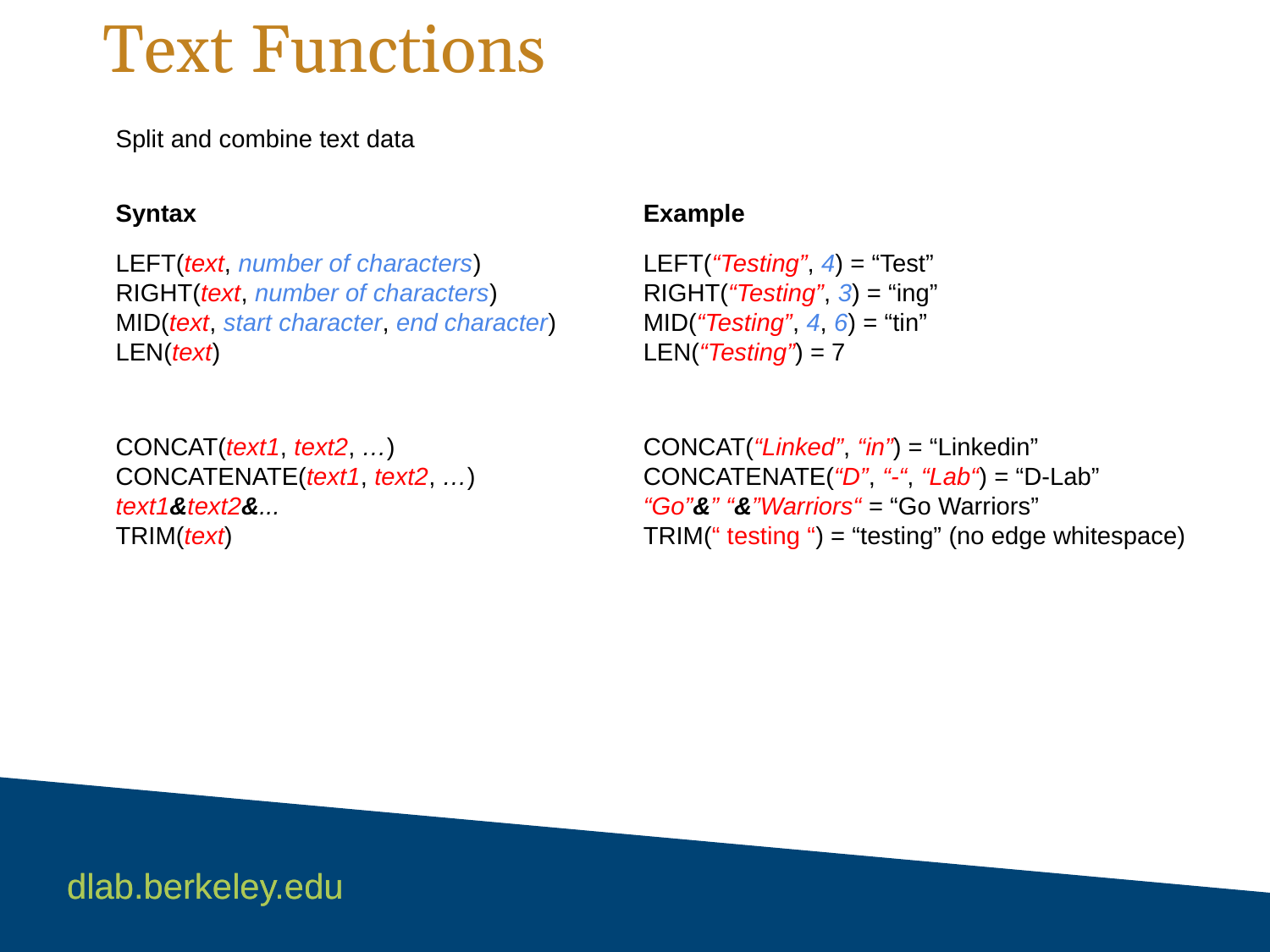

# Text Functions
Split and combine text data
Syntax
Example
LEFT(text, number of characters)
RIGHT(text, number of characters)
MID(text, start character, end character)
LEN(text)
LEFT(“Testing”, 4) = “Test”
RIGHT(“Testing”, 3) = “ing”
MID(“Testing”, 4, 6) = “tin”
LEN(“Testing”) = 7
CONCAT(text1, text2, …)
CONCATENATE(text1, text2, …)
text1&text2&...
TRIM(text)
CONCAT(“Linked”, “in”) = “Linkedin”
CONCATENATE(“D”, “-“, “Lab“) = “D-Lab”
“Go”&” “&”Warriors“ = “Go Warriors”
TRIM(“ testing “) = “testing” (no edge whitespace)